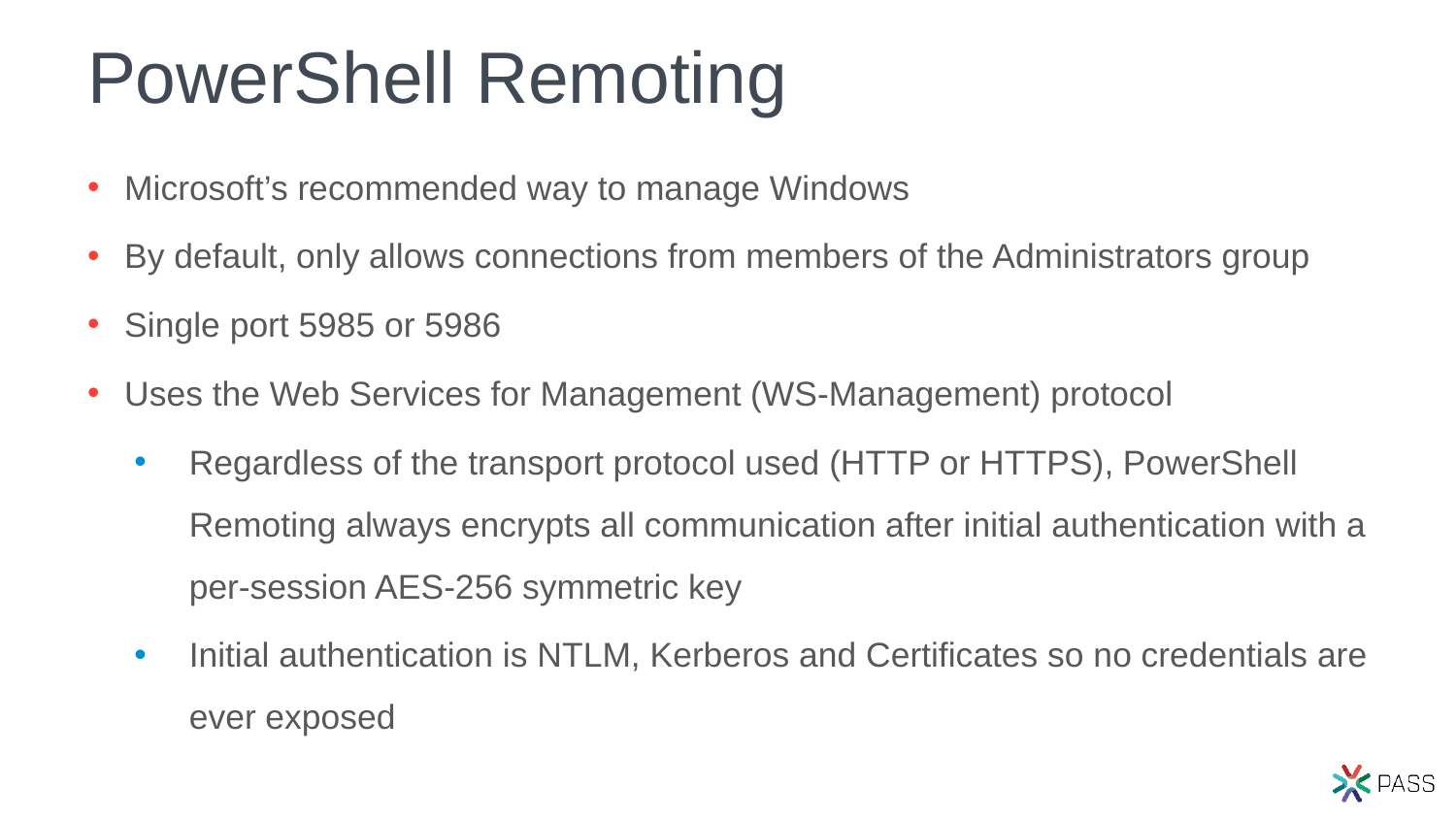

# PowerShell Remoting
Microsoft’s recommended way to manage Windows
By default, only allows connections from members of the Administrators group
Single port 5985 or 5986
Uses the Web Services for Management (WS-Management) protocol
Regardless of the transport protocol used (HTTP or HTTPS), PowerShell Remoting always encrypts all communication after initial authentication with a per-session AES-256 symmetric key
Initial authentication is NTLM, Kerberos and Certificates so no credentials are ever exposed